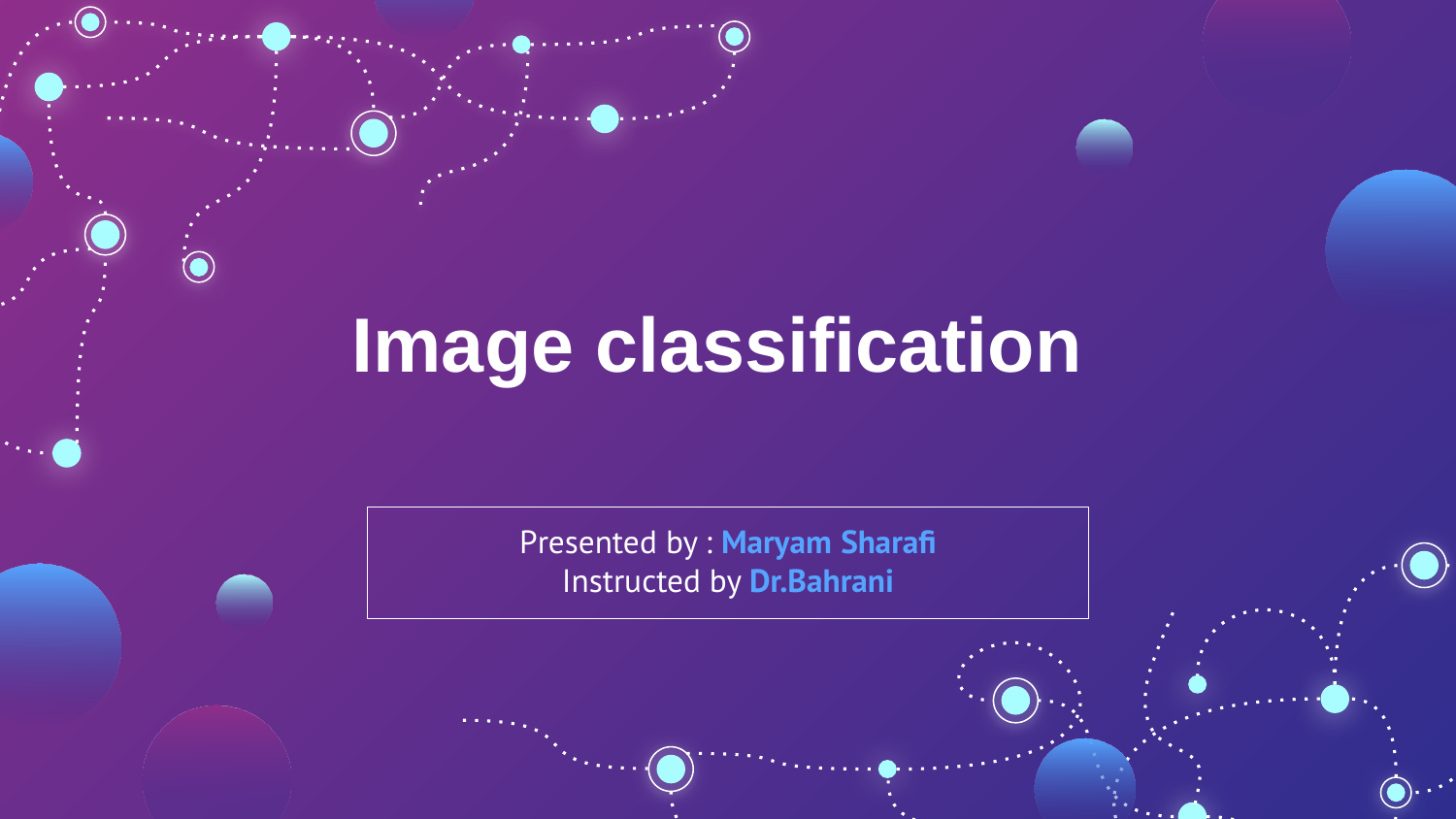

# Image classification

Presented by : Maryam Sharafi
Instructed by Dr.Bahrani